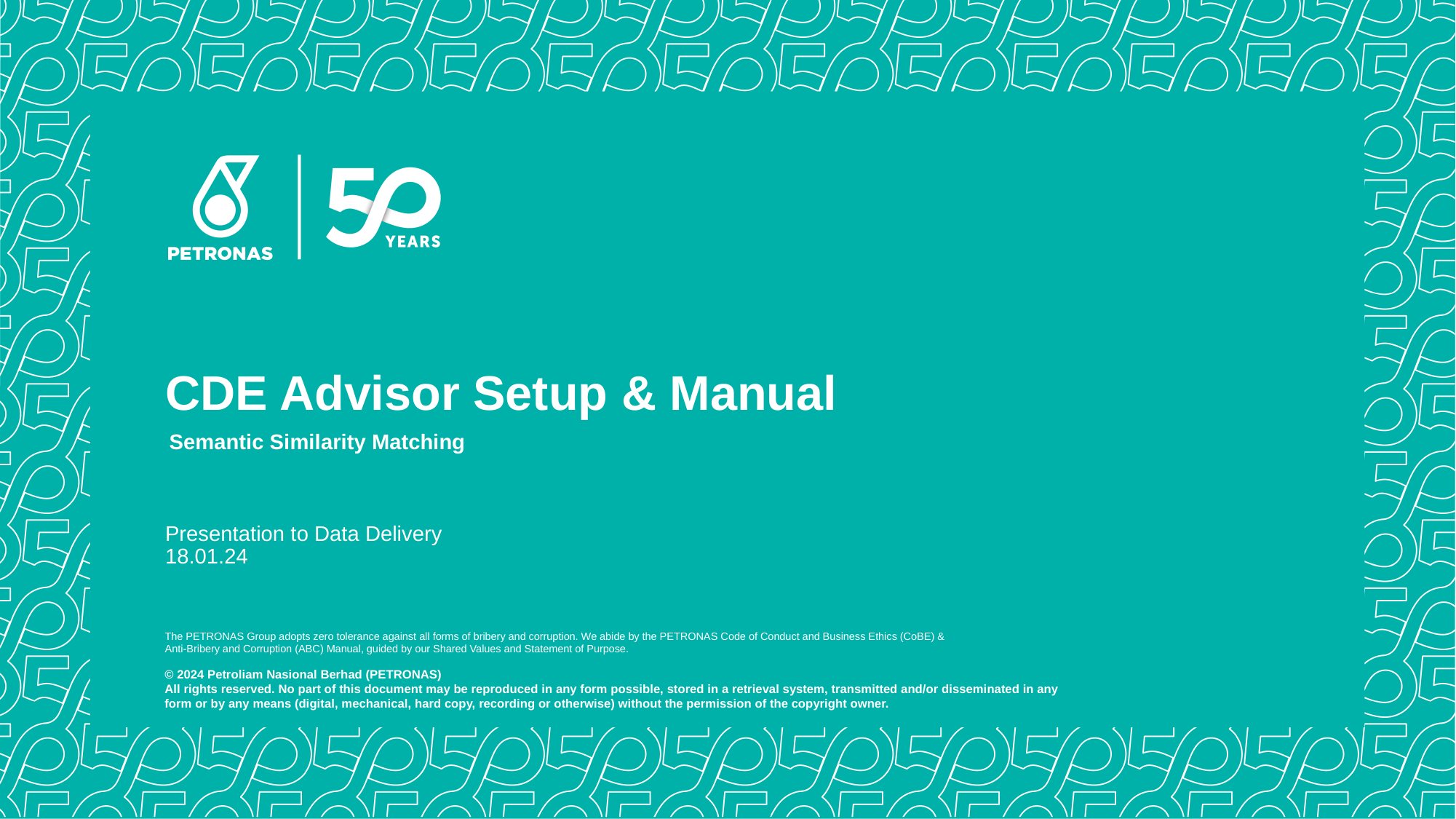

# CDE Advisor Setup & Manual
Semantic Similarity Matching
Presentation to Data Delivery
18.01.24